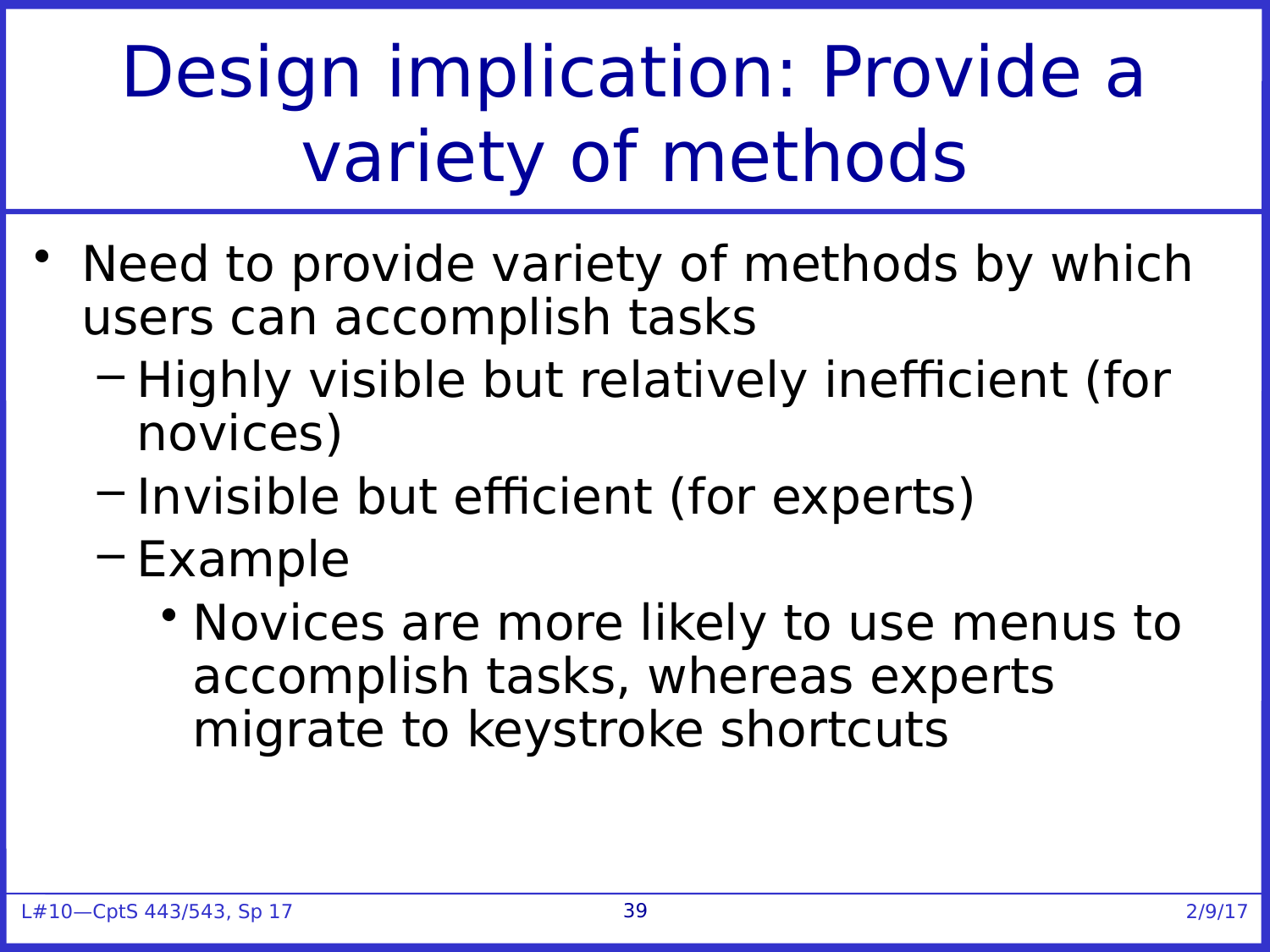

# Design implication: Provide a variety of methods
Need to provide variety of methods by which users can accomplish tasks
Highly visible but relatively inefficient (for novices)
Invisible but efficient (for experts)
Example
Novices are more likely to use menus to accomplish tasks, whereas experts migrate to keystroke shortcuts

39